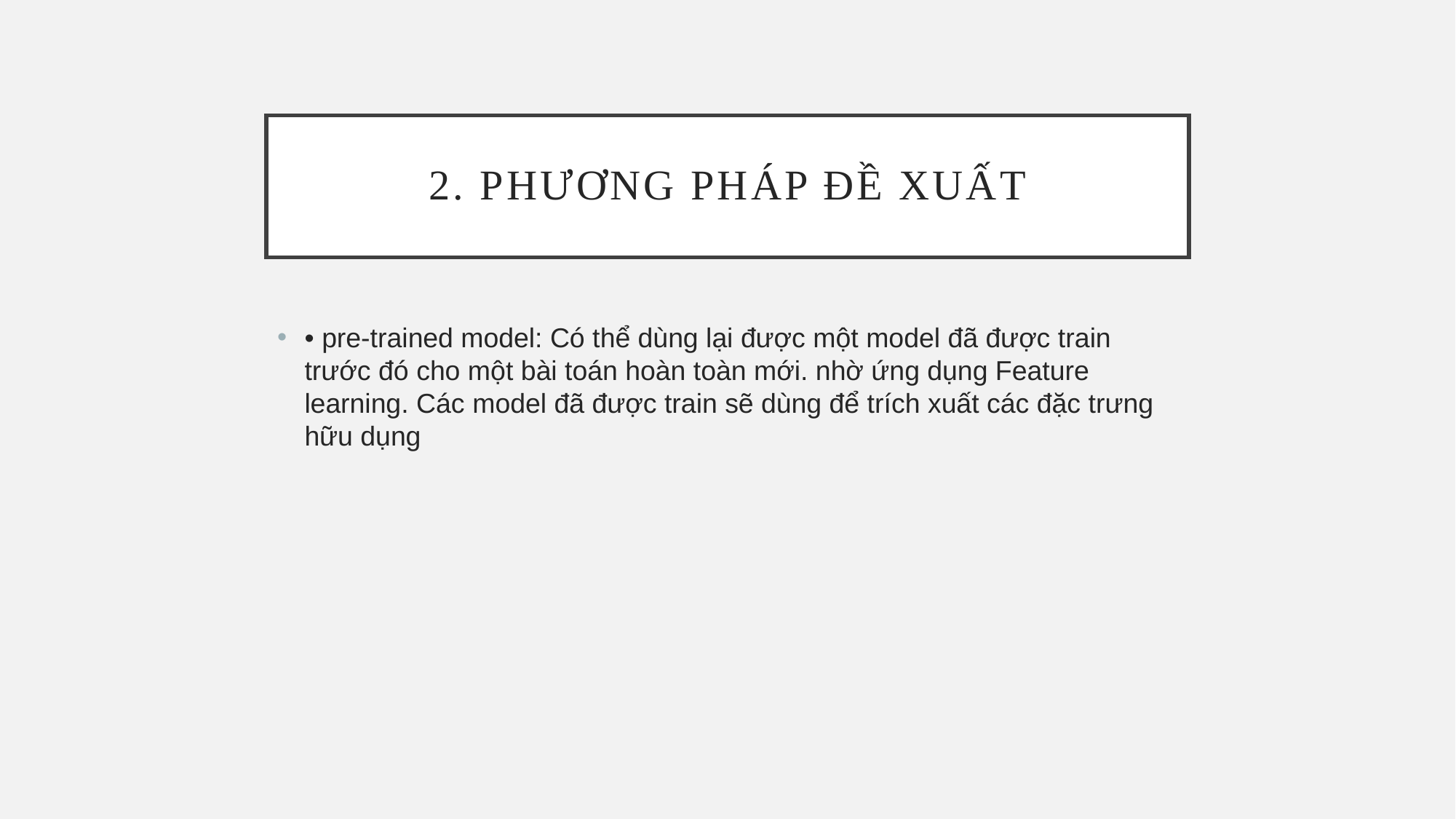

# 2. Phương pháp đề xuất
• pre-trained model: Có thể dùng lại được một model đã được train trước đó cho một bài toán hoàn toàn mới. nhờ ứng dụng Feature learning. Các model đã được train sẽ dùng để trích xuất các đặc trưng hữu dụng